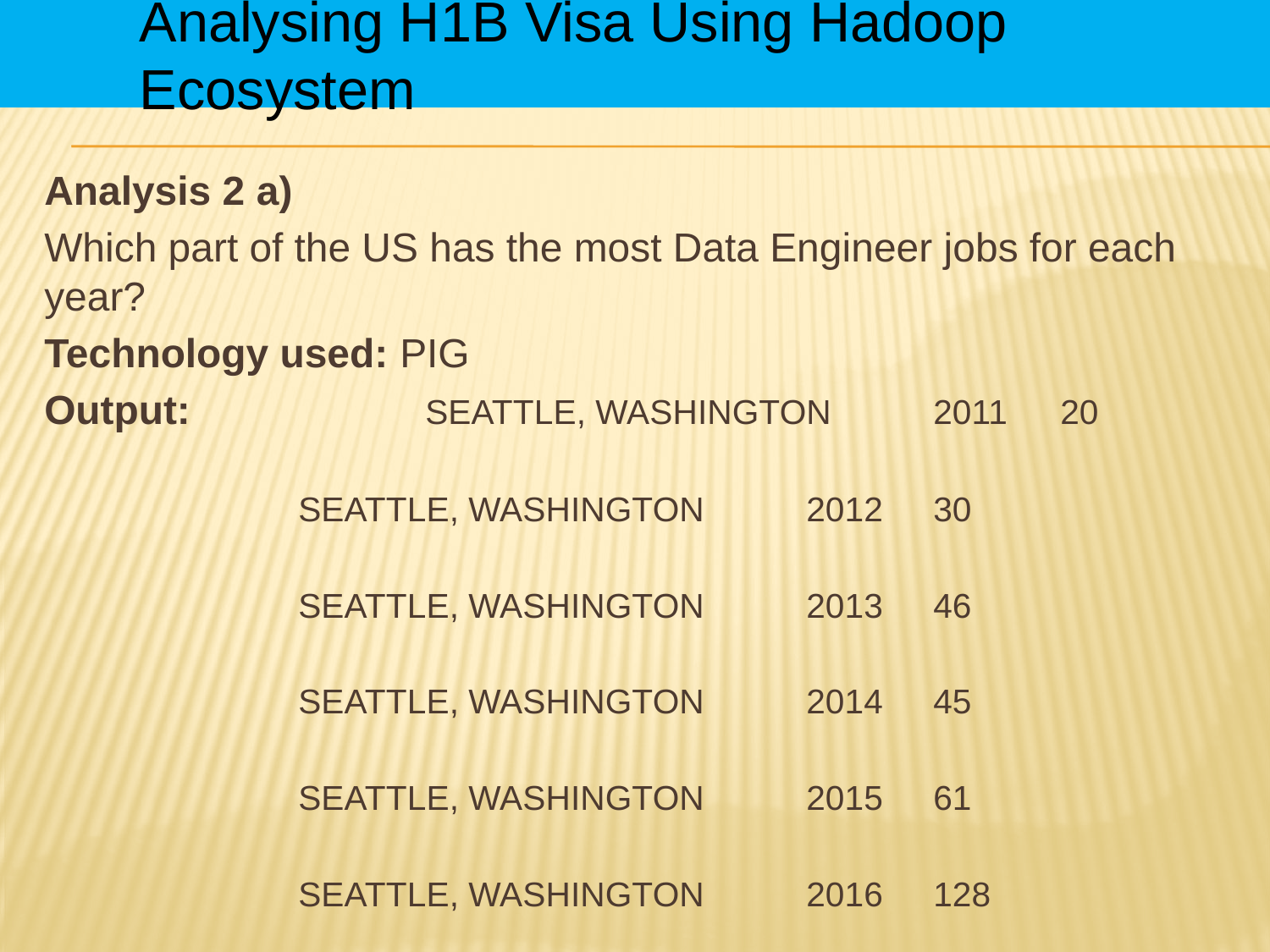

Analysing H1B Visa Using Hadoop Ecosystem
Analysis 2 a)
Which part of the US has the most Data Engineer jobs for each year?
Technology used: PIG
Output:		SEATTLE, WASHINGTON	2011	20

		SEATTLE, WASHINGTON	2012	30

		SEATTLE, WASHINGTON	2013	46

		SEATTLE, WASHINGTON	2014	45

		SEATTLE, WASHINGTON	2015	61

		SEATTLE, WASHINGTON	2016	128